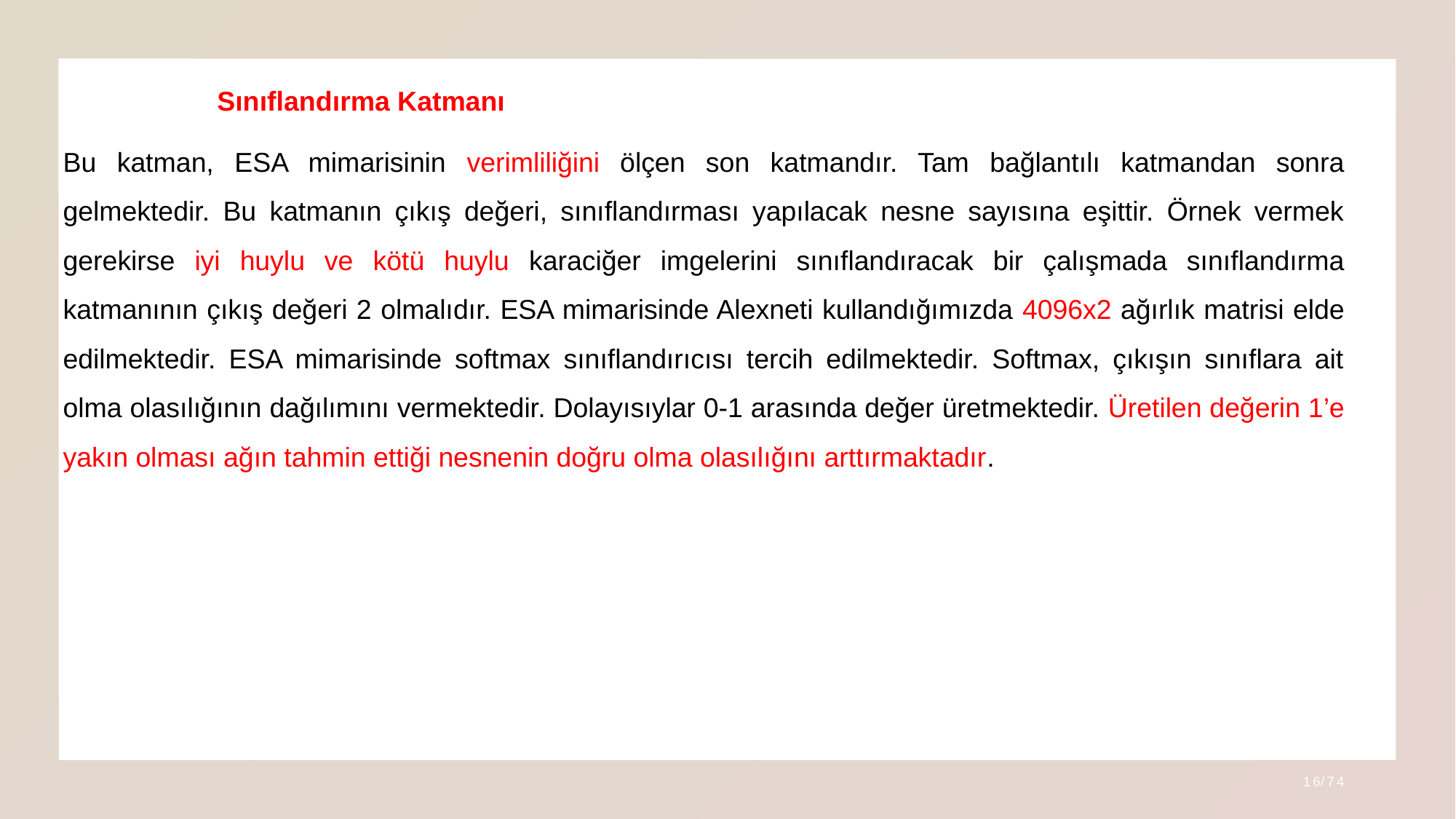

Sınıflandırma Katmanı
Bu katman, ESA mimarisinin verimliliğini ölçen son katmandır. Tam bağlantılı katmandan sonra gelmektedir. Bu katmanın çıkış değeri, sınıflandırması yapılacak nesne sayısına eşittir. Örnek vermek gerekirse iyi huylu ve kötü huylu karaciğer imgelerini sınıflandıracak bir çalışmada sınıflandırma katmanının çıkış değeri 2 olmalıdır. ESA mimarisinde Alexneti kullandığımızda 4096x2 ağırlık matrisi elde edilmektedir. ESA mimarisinde softmax sınıflandırıcısı tercih edilmektedir. Softmax, çıkışın sınıflara ait olma olasılığının dağılımını vermektedir. Dolayısıylar 0-1 arasında değer üretmektedir. Üretilen değerin 1’e yakın olması ağın tahmin ettiği nesnenin doğru olma olasılığını arttırmaktadır.
16/74